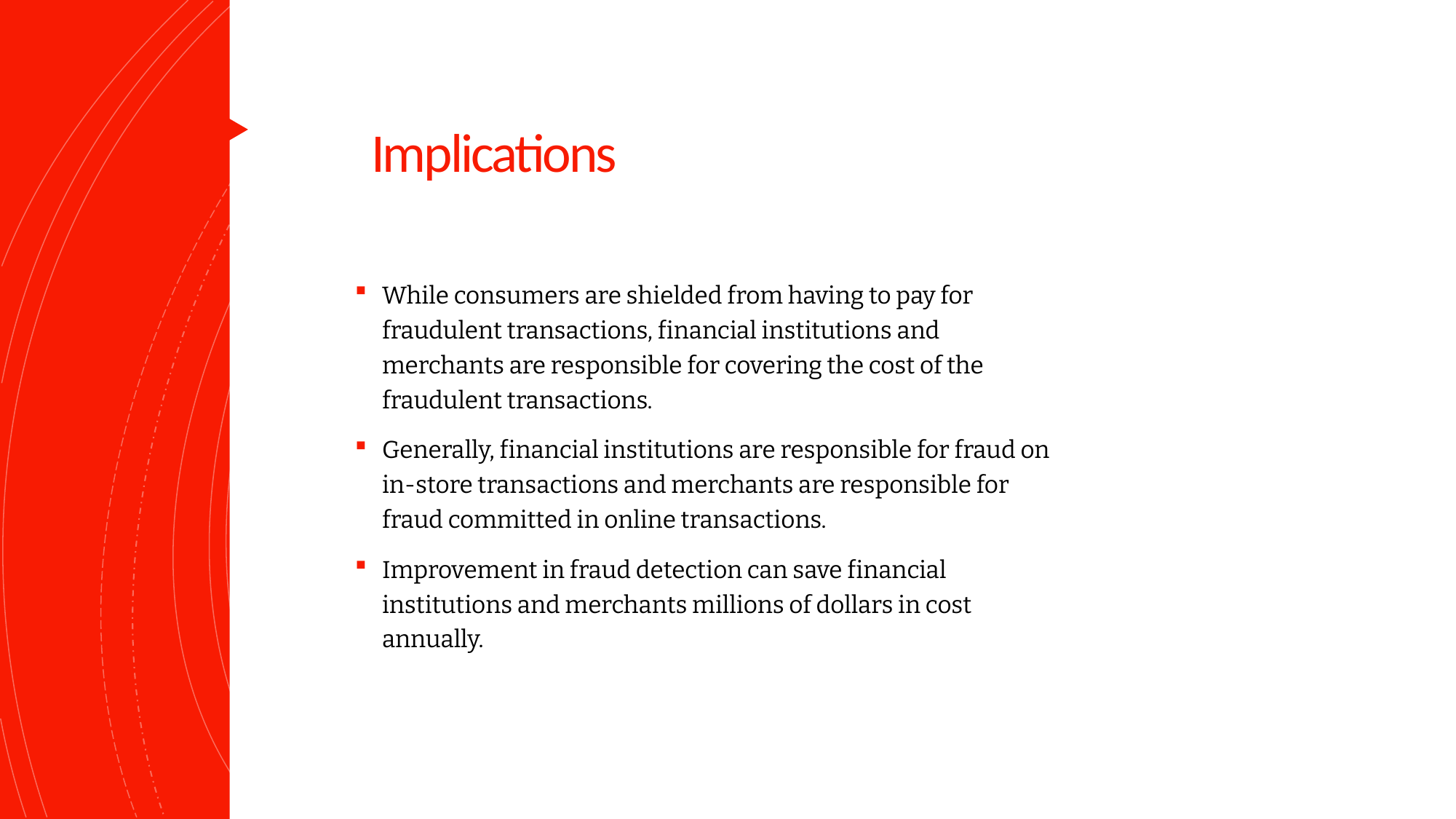

# Implications

While consumers are shielded from having to pay for fraudulent transactions, financial institutions and merchants are responsible for covering the cost of the fraudulent transactions.
Generally, financial institutions are responsible for fraud on in-store transactions and merchants are responsible for fraud committed in online transactions.
Improvement in fraud detection can save financial institutions and merchants millions of dollars in cost annually.